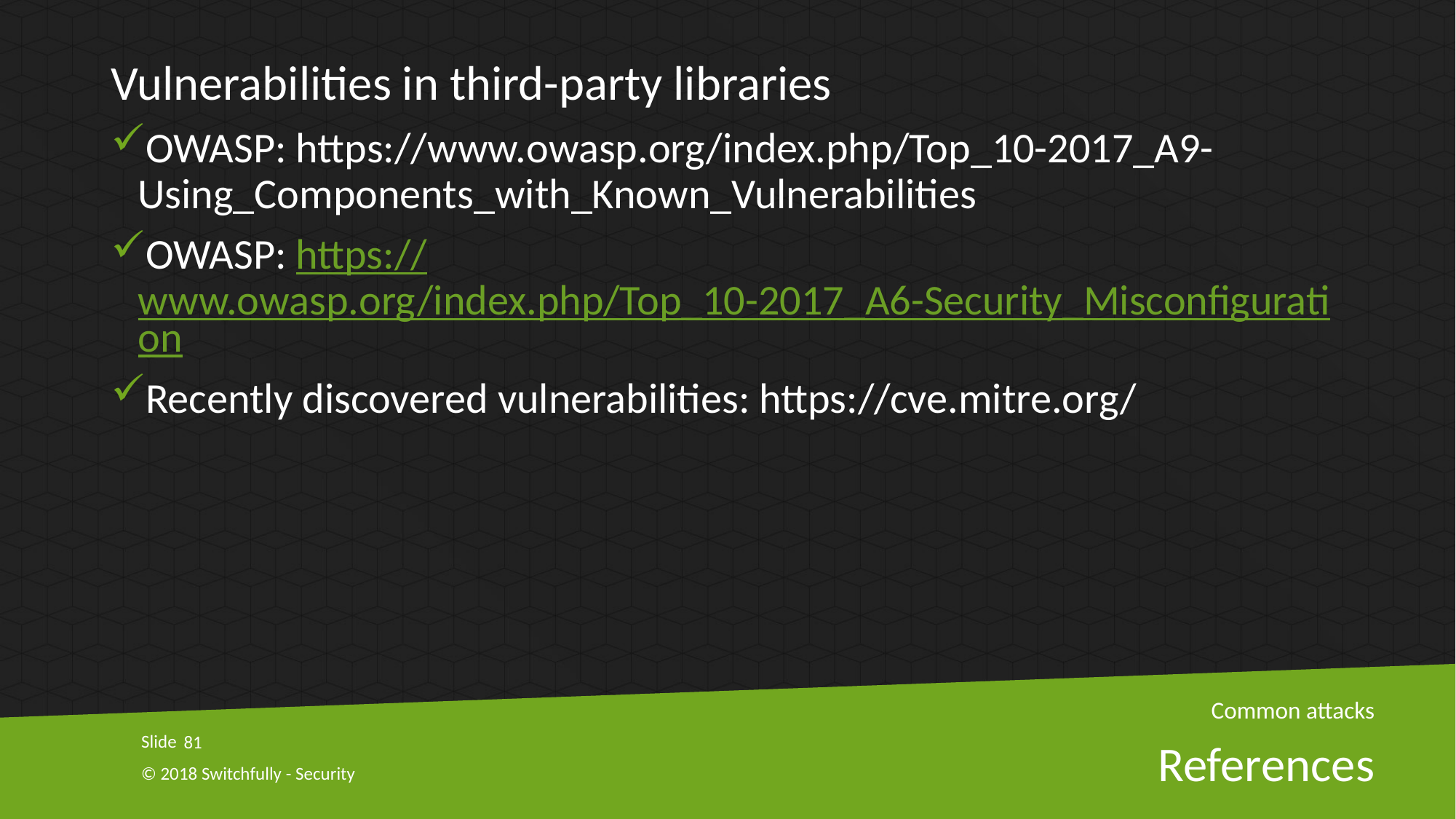

Vulnerabilities in third-party libraries
OWASP: https://www.owasp.org/index.php/Top_10-2017_A9-Using_Components_with_Known_Vulnerabilities
OWASP: https://www.owasp.org/index.php/Top_10-2017_A6-Security_Misconfiguration
Recently discovered vulnerabilities: https://cve.mitre.org/

Common attacks
81
# References
© 2018 Switchfully - Security